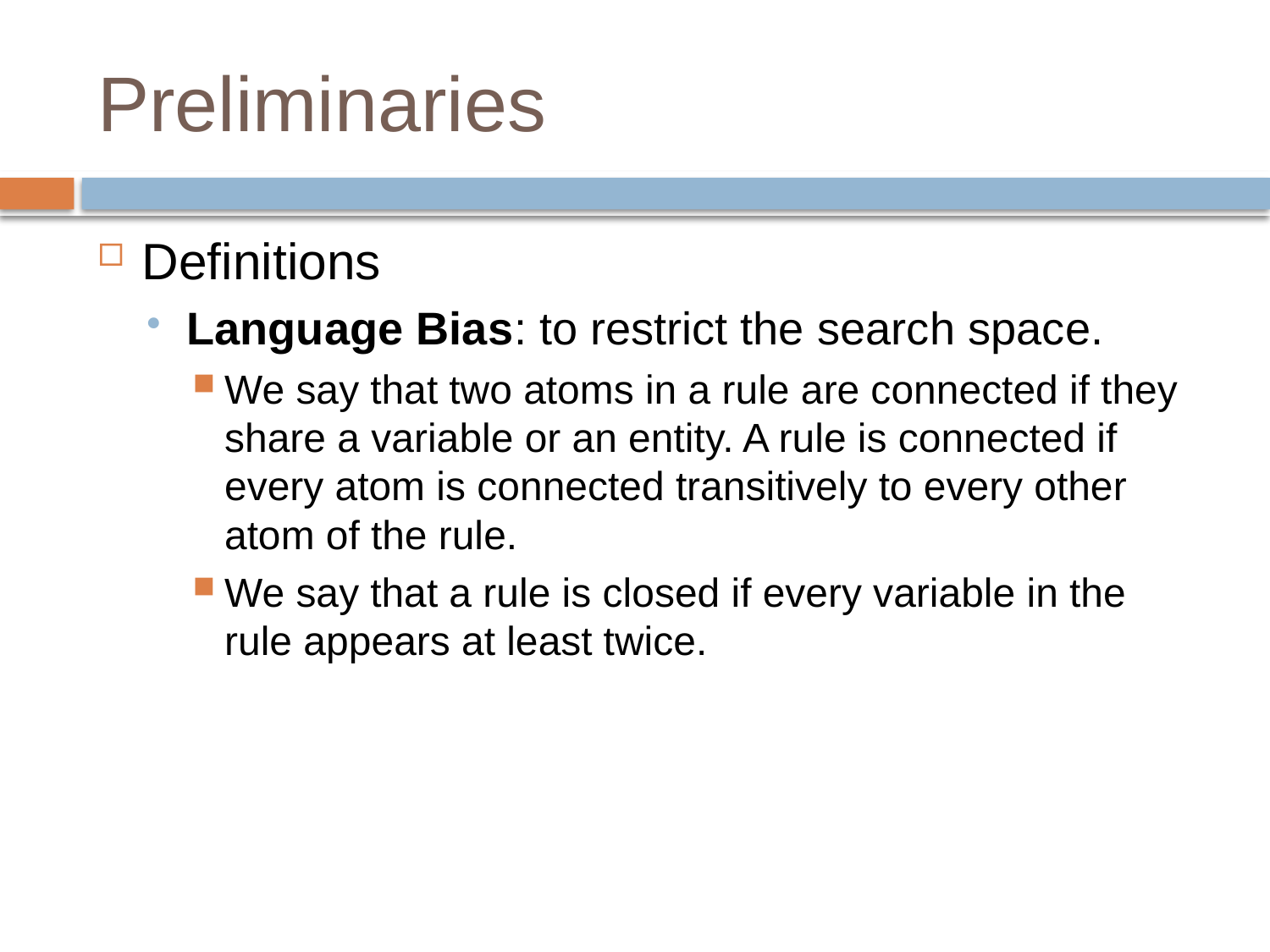

# Preliminaries
Definitions
Language Bias: to restrict the search space.
We say that two atoms in a rule are connected if they share a variable or an entity. A rule is connected if every atom is connected transitively to every other atom of the rule.
We say that a rule is closed if every variable in the rule appears at least twice.